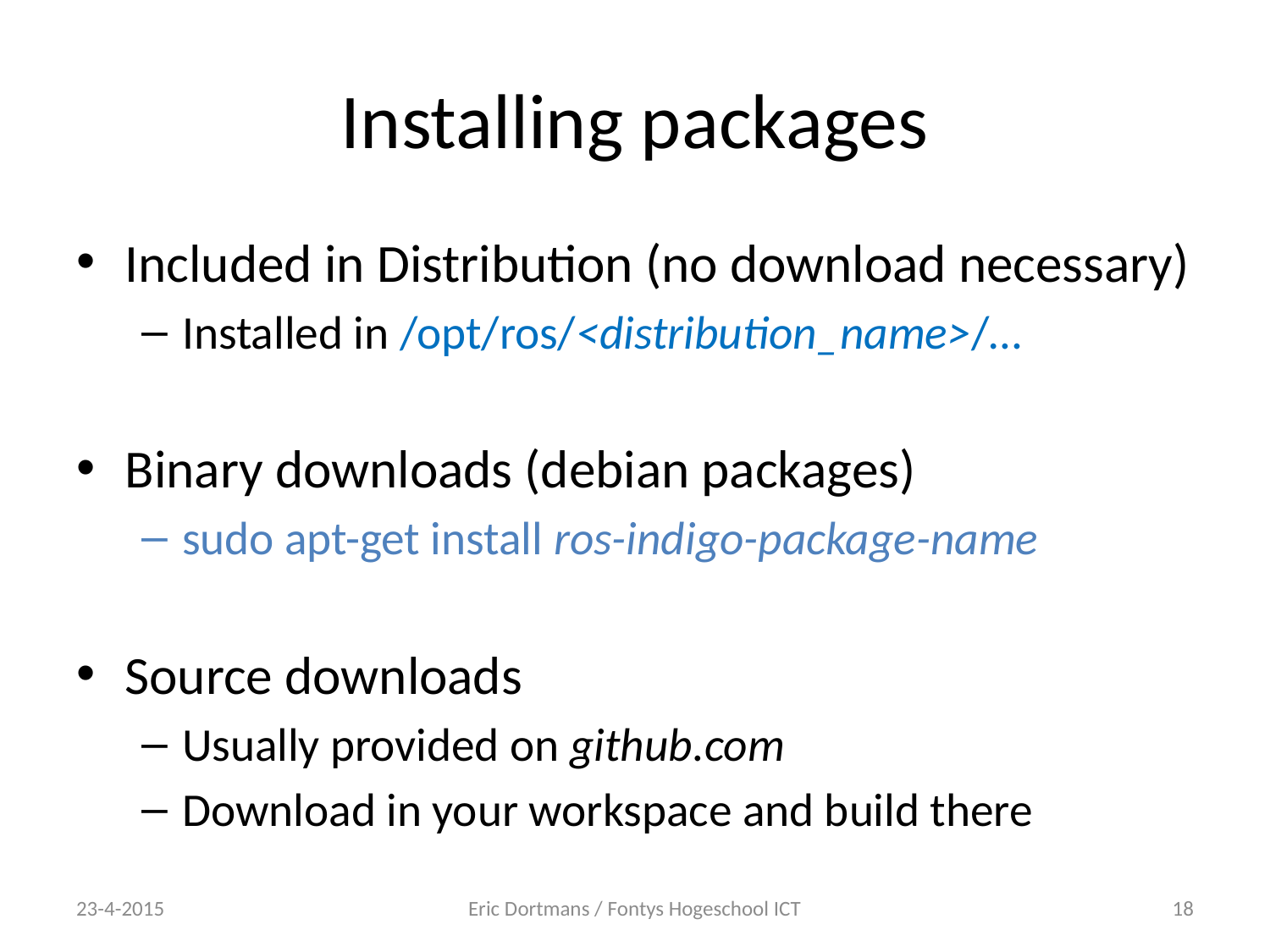

# Installing packages
Included in Distribution (no download necessary)
Installed in /opt/ros/<distribution_name>/…

Binary downloads (debian packages)
sudo apt-get install ros-indigo-package-name

Source downloads
Usually provided on github.com
Download in your workspace and build there

23-4-2015
Eric Dortmans / Fontys Hogeschool ICT
18